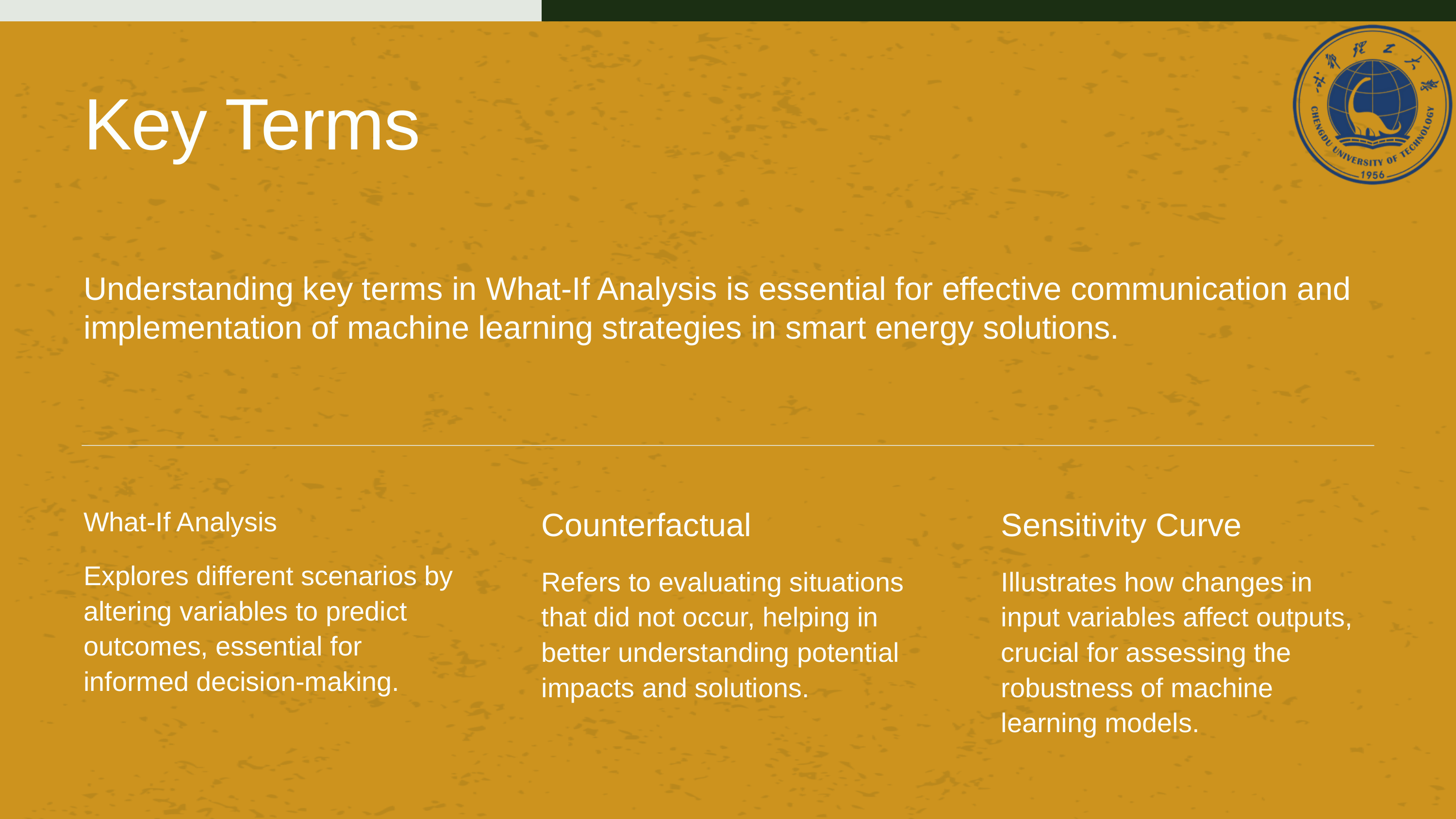

Key Terms
Understanding key terms in What-If Analysis is essential for effective communication and implementation of machine learning strategies in smart energy solutions.

Counterfactual
Refers to evaluating situations that did not occur, helping in better understanding potential impacts and solutions.
Sensitivity Curve
Illustrates how changes in input variables affect outputs, crucial for assessing the robustness of machine learning models.
What-If Analysis
Explores different scenarios by altering variables to predict outcomes, essential for informed decision-making.